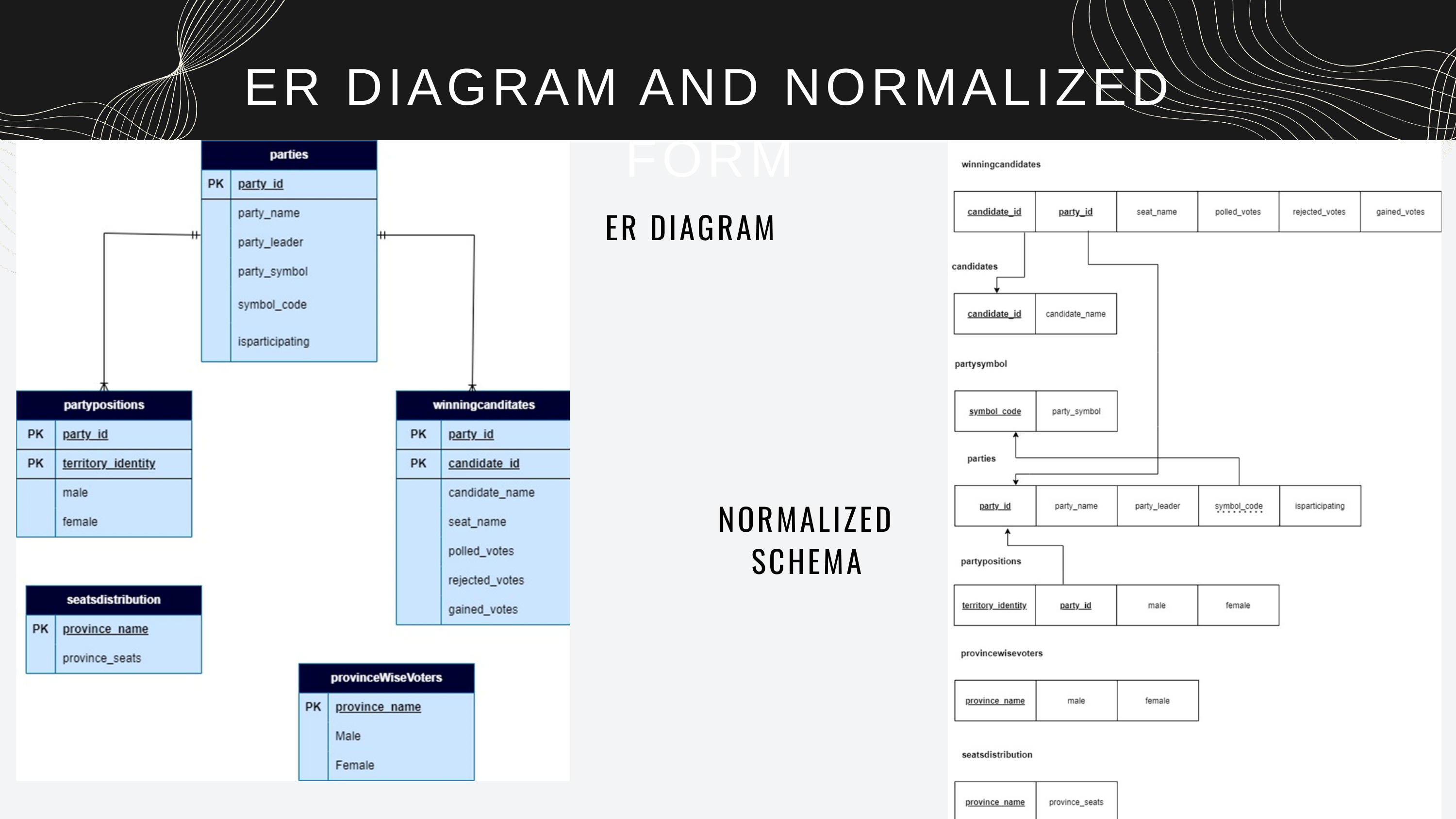

ER DIAGRAM AND NORMALIZED FORM

ER DIAGRAM
NORMALIZED SCHEMA